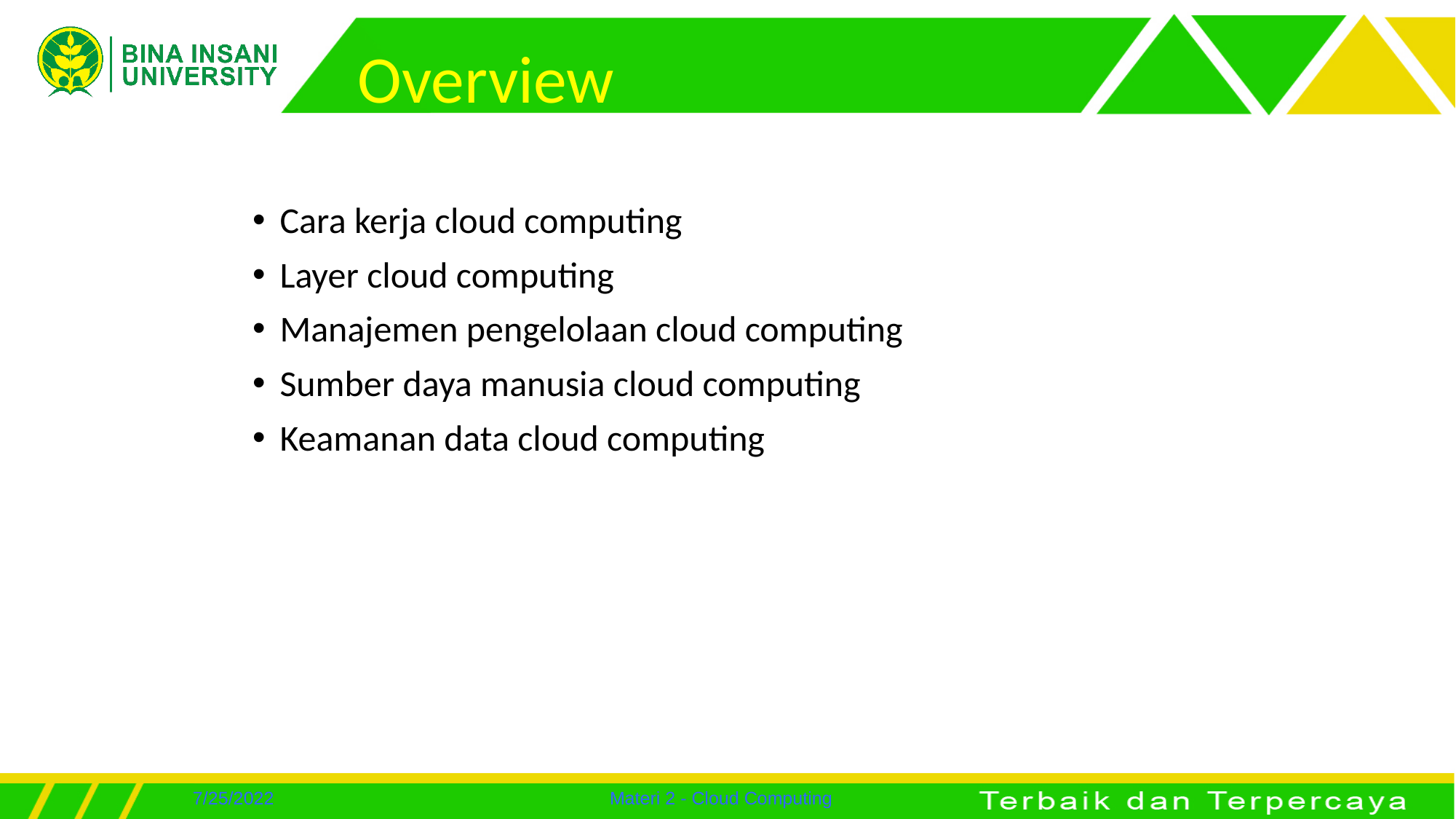

# Overview
Cara kerja cloud computing
Layer cloud computing
Manajemen pengelolaan cloud computing
Sumber daya manusia cloud computing
Keamanan data cloud computing

7/25/2022
Materi 2 - Cloud Computing